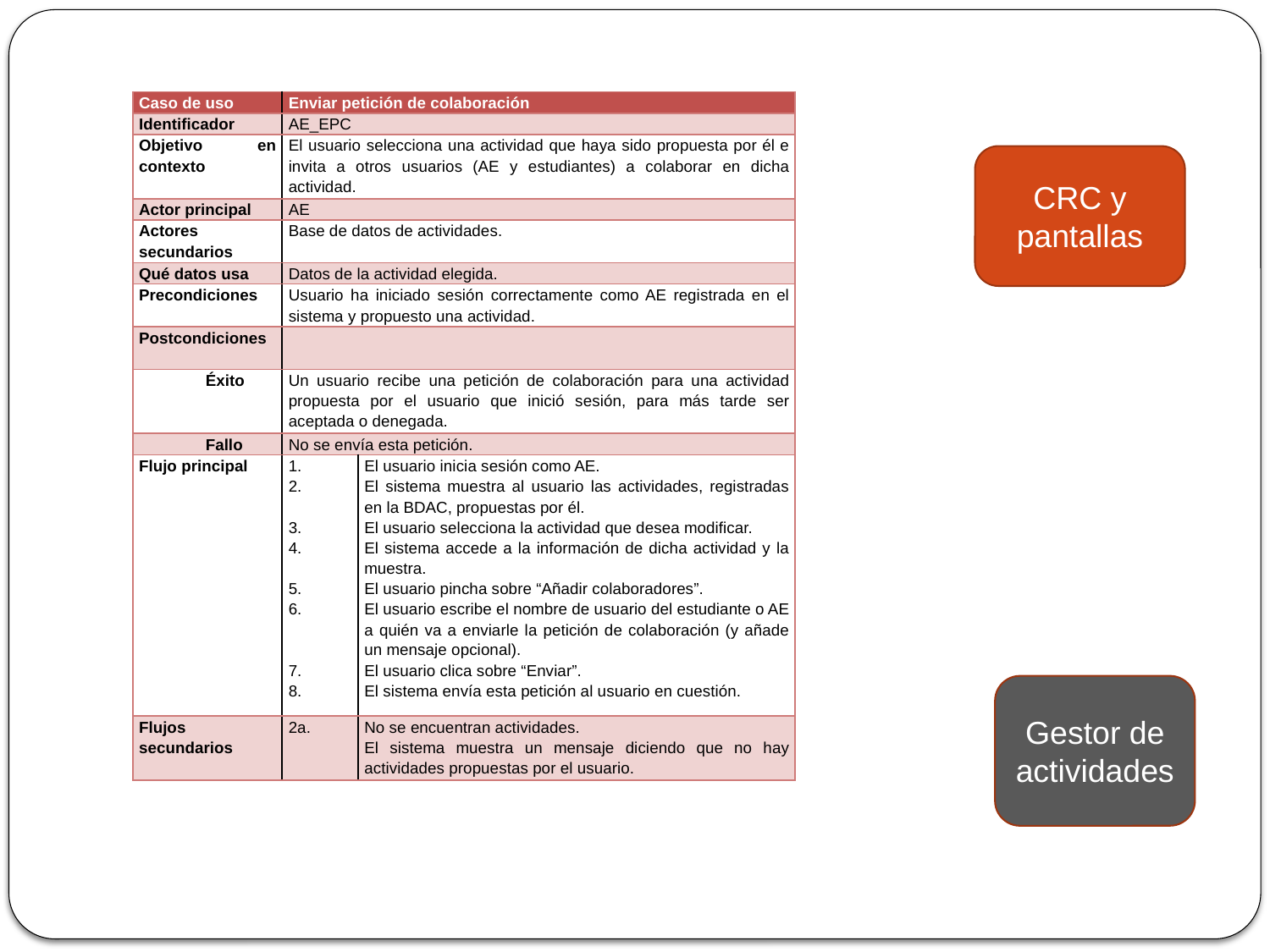

| Caso de uso | Enviar petición de colaboración |  |
| --- | --- | --- |
| Identificador | AE\_EPC |  |
| Objetivo en contexto | El usuario selecciona una actividad que haya sido propuesta por él e invita a otros usuarios (AE y estudiantes) a colaborar en dicha actividad. |  |
| Actor principal | AE |  |
| Actores secundarios | Base de datos de actividades. |  |
| Qué datos usa | Datos de la actividad elegida. |  |
| Precondiciones | Usuario ha iniciado sesión correctamente como AE registrada en el sistema y propuesto una actividad. |  |
| Postcondiciones |  |  |
| Éxito | Un usuario recibe una petición de colaboración para una actividad propuesta por el usuario que inició sesión, para más tarde ser aceptada o denegada. |  |
| Fallo | No se envía esta petición. |  |
| Flujo principal | 1. 2. 3. 4. 5. 6. 7. 8. | El usuario inicia sesión como AE. El sistema muestra al usuario las actividades, registradas en la BDAC, propuestas por él. El usuario selecciona la actividad que desea modificar. El sistema accede a la información de dicha actividad y la muestra. El usuario pincha sobre “Añadir colaboradores”. El usuario escribe el nombre de usuario del estudiante o AE a quién va a enviarle la petición de colaboración (y añade un mensaje opcional). El usuario clica sobre “Enviar”. El sistema envía esta petición al usuario en cuestión. |
| Flujos secundarios | 2a. | No se encuentran actividades. El sistema muestra un mensaje diciendo que no hay actividades propuestas por el usuario. |
CRC y pantallas
Gestor de actividades